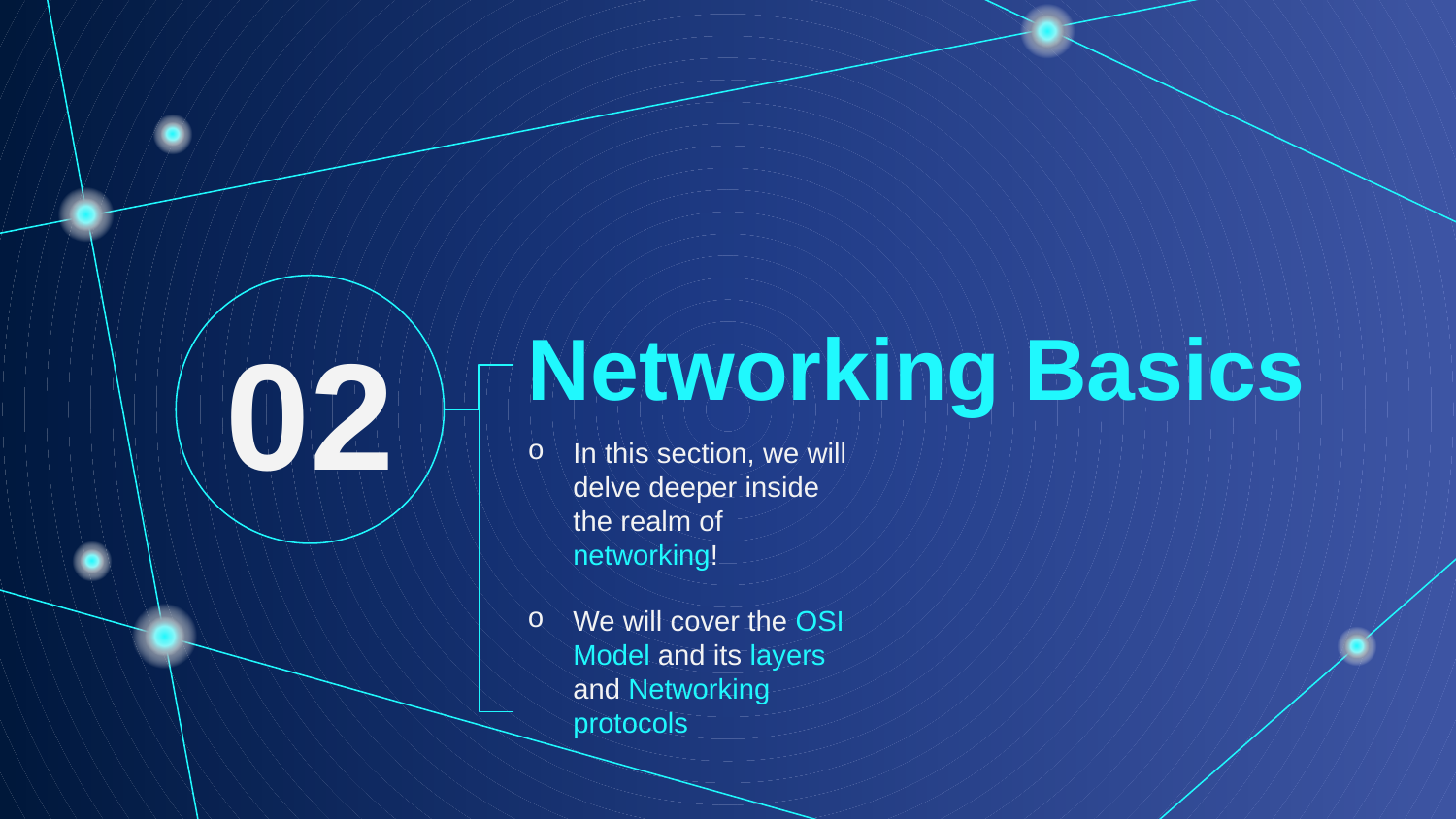

# Networking Basics
02
In this section, we will delve deeper inside the realm of networking!
We will cover the OSI Model and its layers and Networking protocols